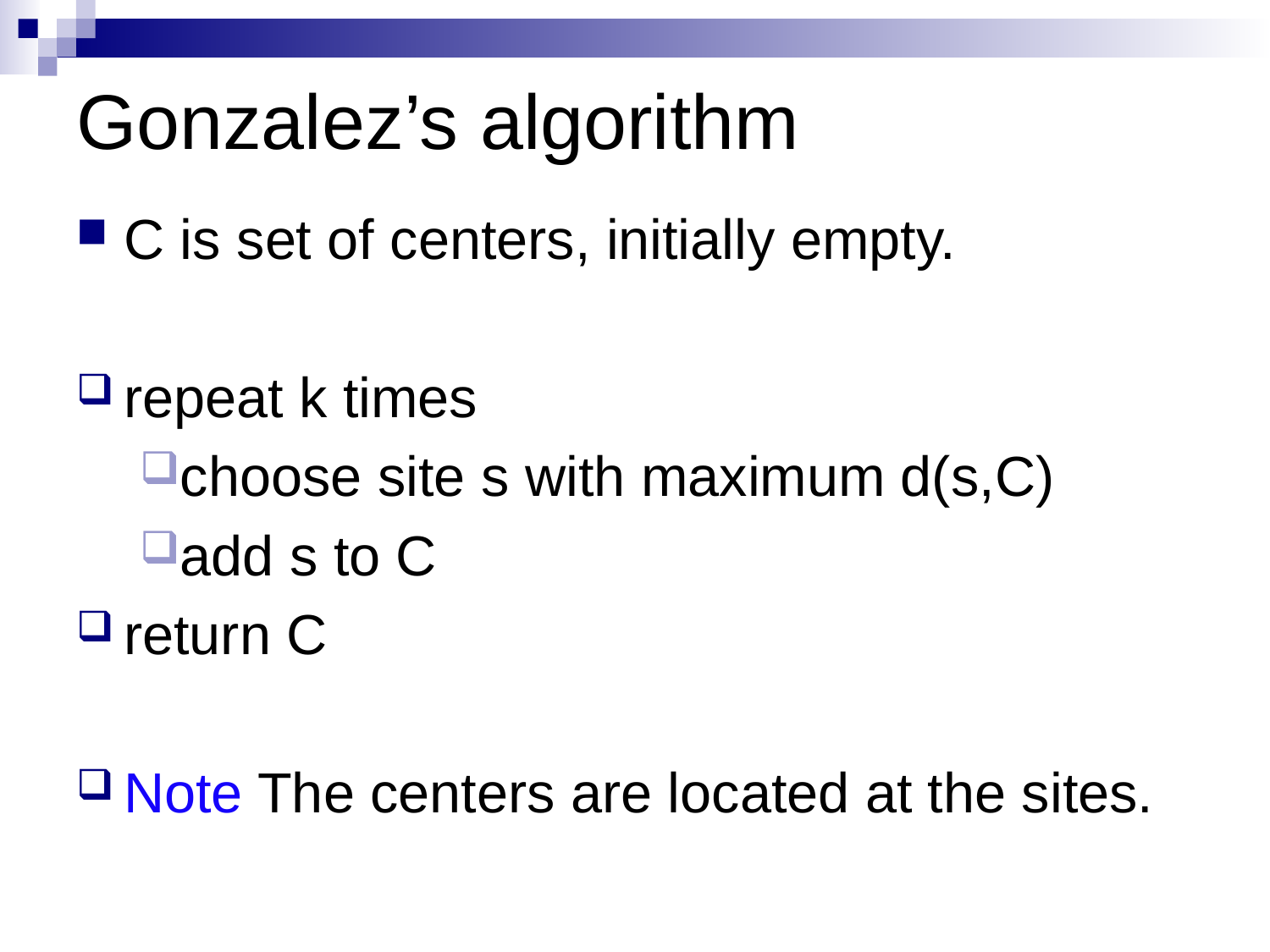

# Gonzalez’s algorithm
C is set of centers, initially empty.

repeat k times
choose site s with maximum d(s,C)
add s to C
return C

Note The centers are located at the sites.